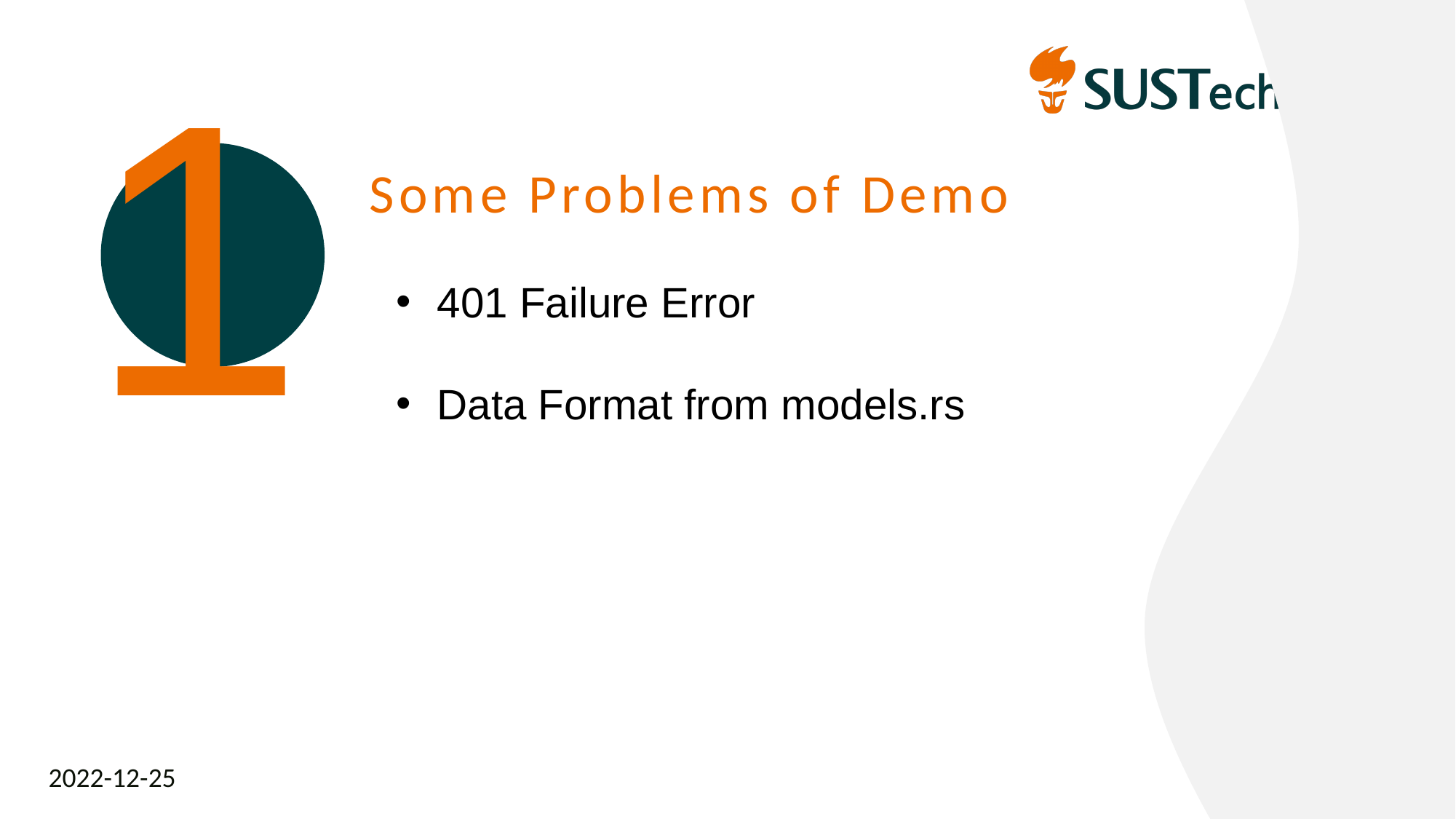

1

Some Problems of Demo
401 Failure Error

Data Format from models.rs